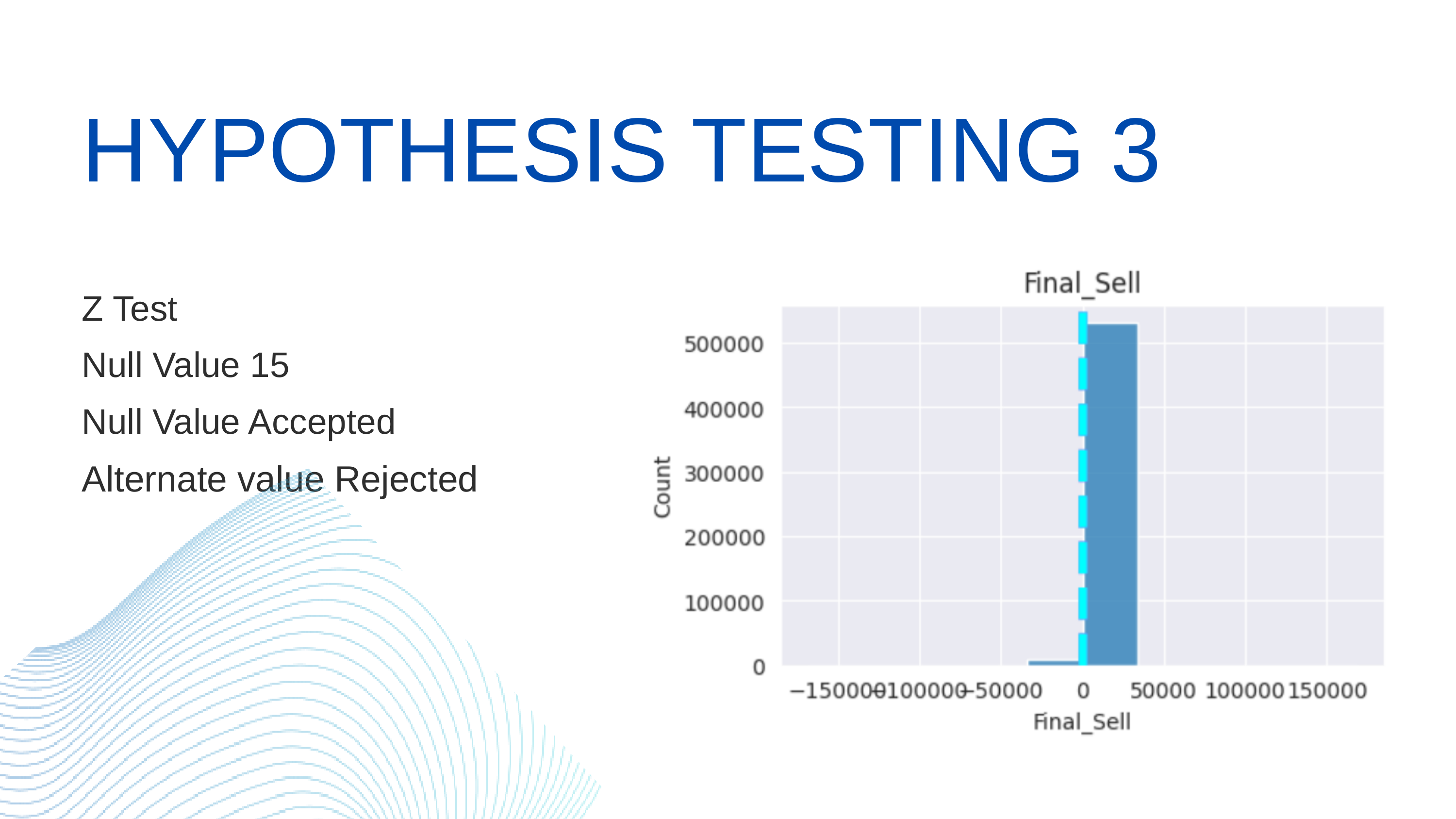

HYPOTHESIS TESTING 3

Z Test
Null Value 15
Null Value Accepted
Alternate value Rejected